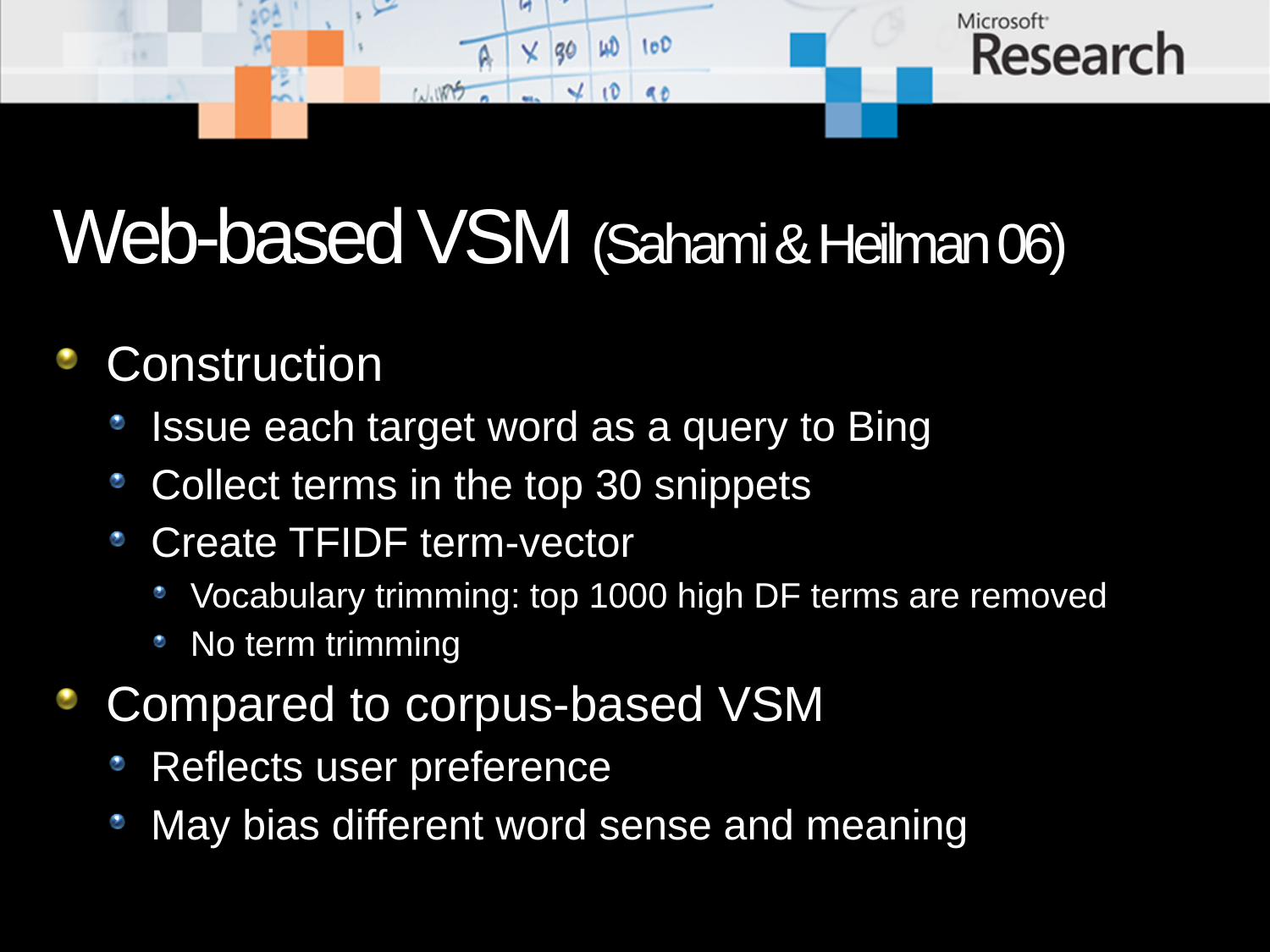

# Web-based VSM (Sahami & Heilman 06)
Construction
Issue each target word as a query to Bing
Collect terms in the top 30 snippets
Create TFIDF term-vector
Vocabulary trimming: top 1000 high DF terms are removed
No term trimming
Compared to corpus-based VSM
Reflects user preference
May bias different word sense and meaning